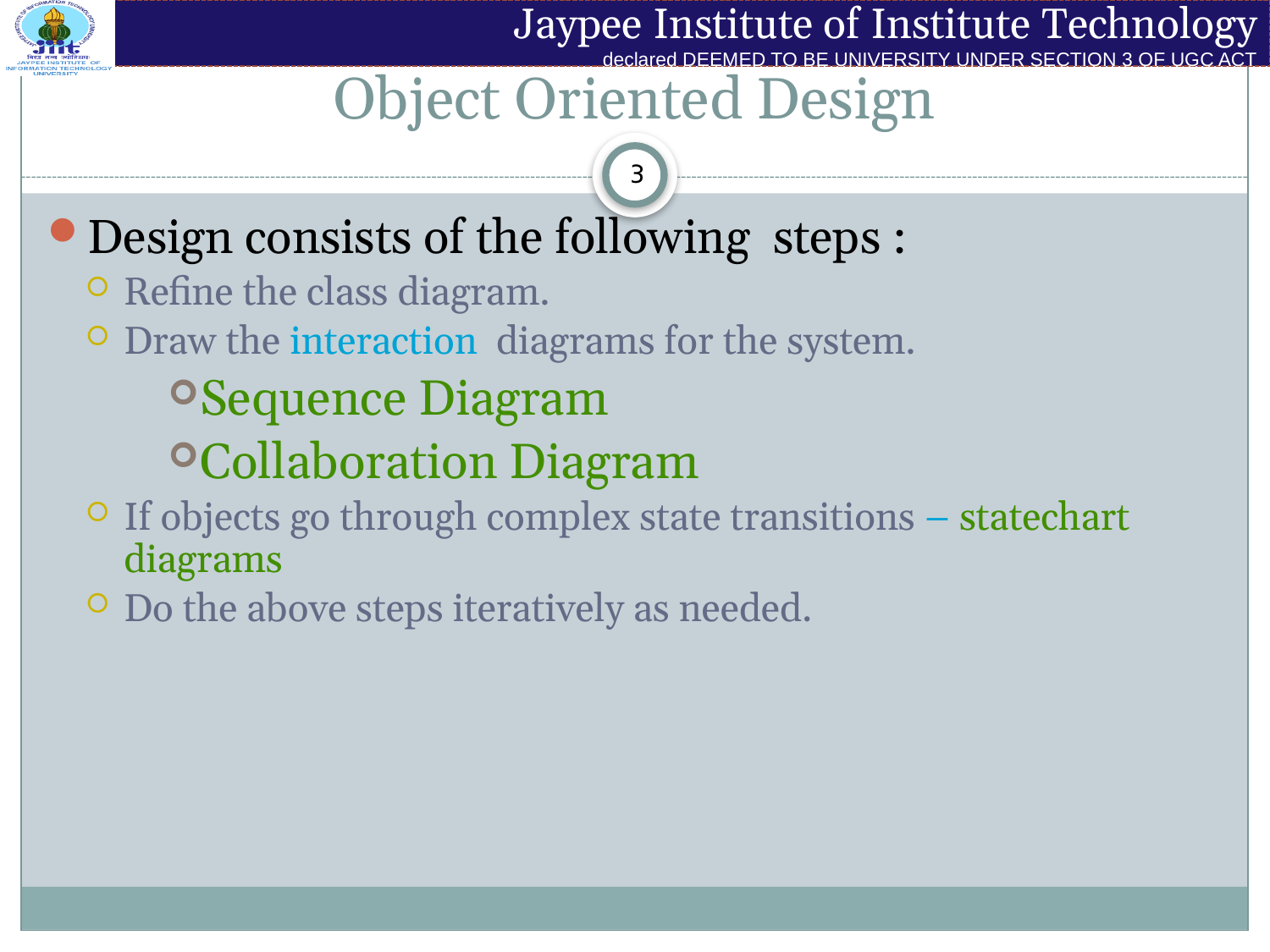

# Object Oriented Design
Design consists of the following  steps :
Refine the class diagram.
Draw the interaction  diagrams for the system.
Sequence Diagram
Collaboration Diagram
If objects go through complex state transitions – statechart diagrams
Do the above steps iteratively as needed.

3